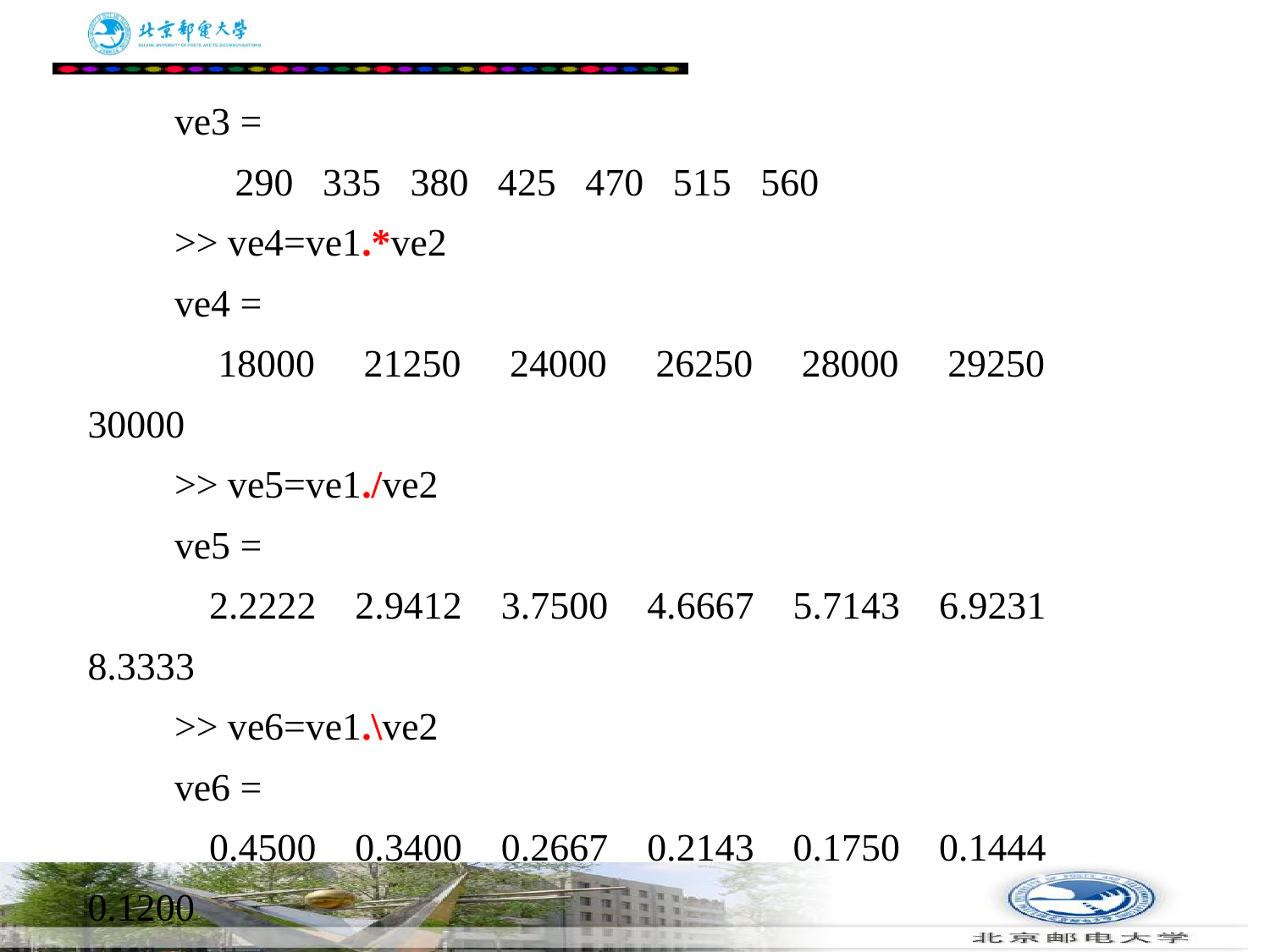

# ve3 = 　　       290   335   380   425   470   515   560 　　>> ve4=ve1.*ve2 　　ve4 = 　　     18000     21250     24000     26250     28000     29250     30000 　　>> ve5=ve1./ve2 　　ve5 = 　　    2.2222    2.9412    3.7500    4.6667    5.7143    6.9231    8.3333 　　>> ve6=ve1.\ve2 　　ve6 = 　　    0.4500    0.3400    0.2667    0.2143    0.1750    0.1444    0.1200